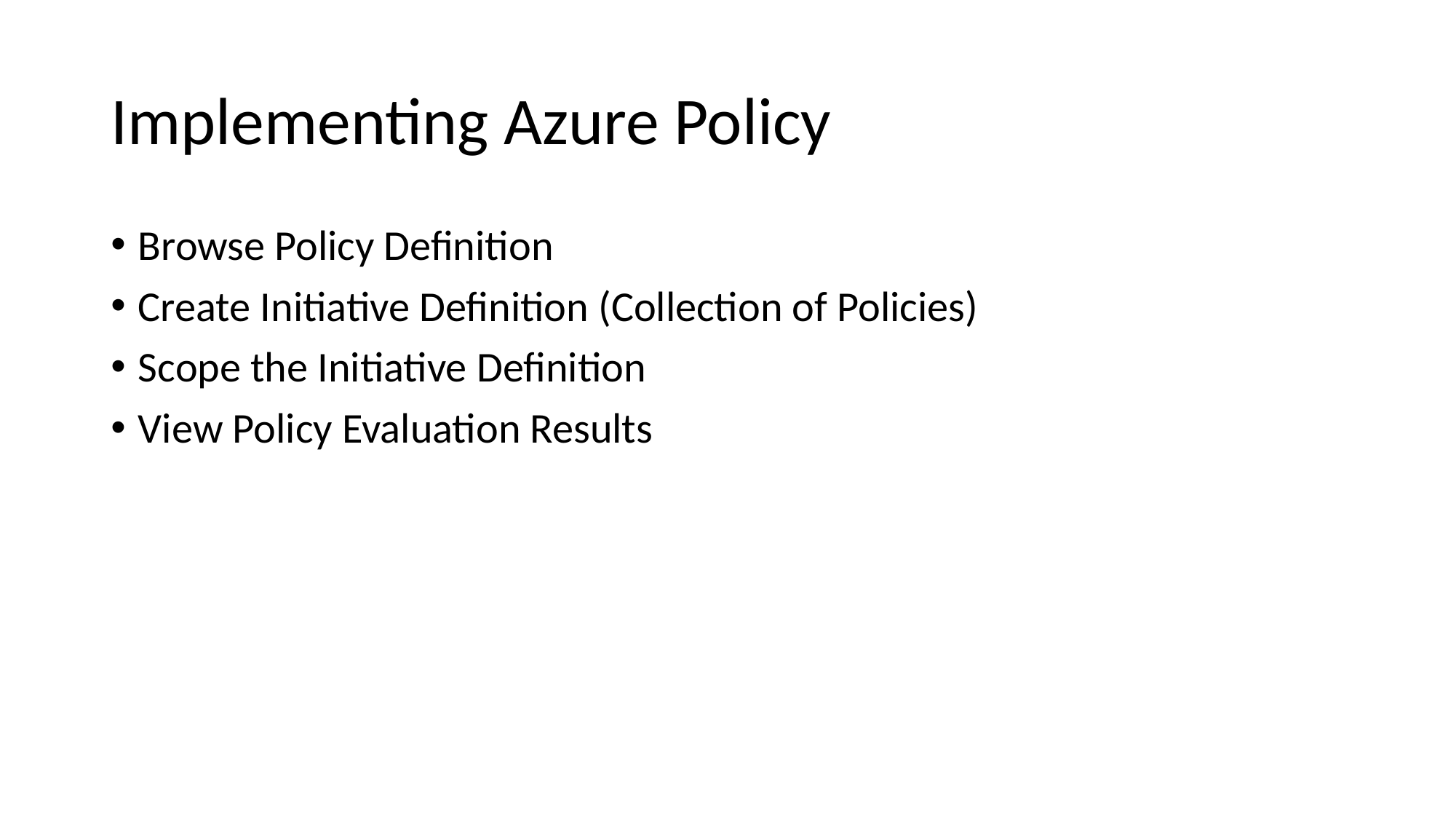

# Implementing Azure Policy
Browse Policy Definition
Create Initiative Definition (Collection of Policies)
Scope the Initiative Definition
View Policy Evaluation Results